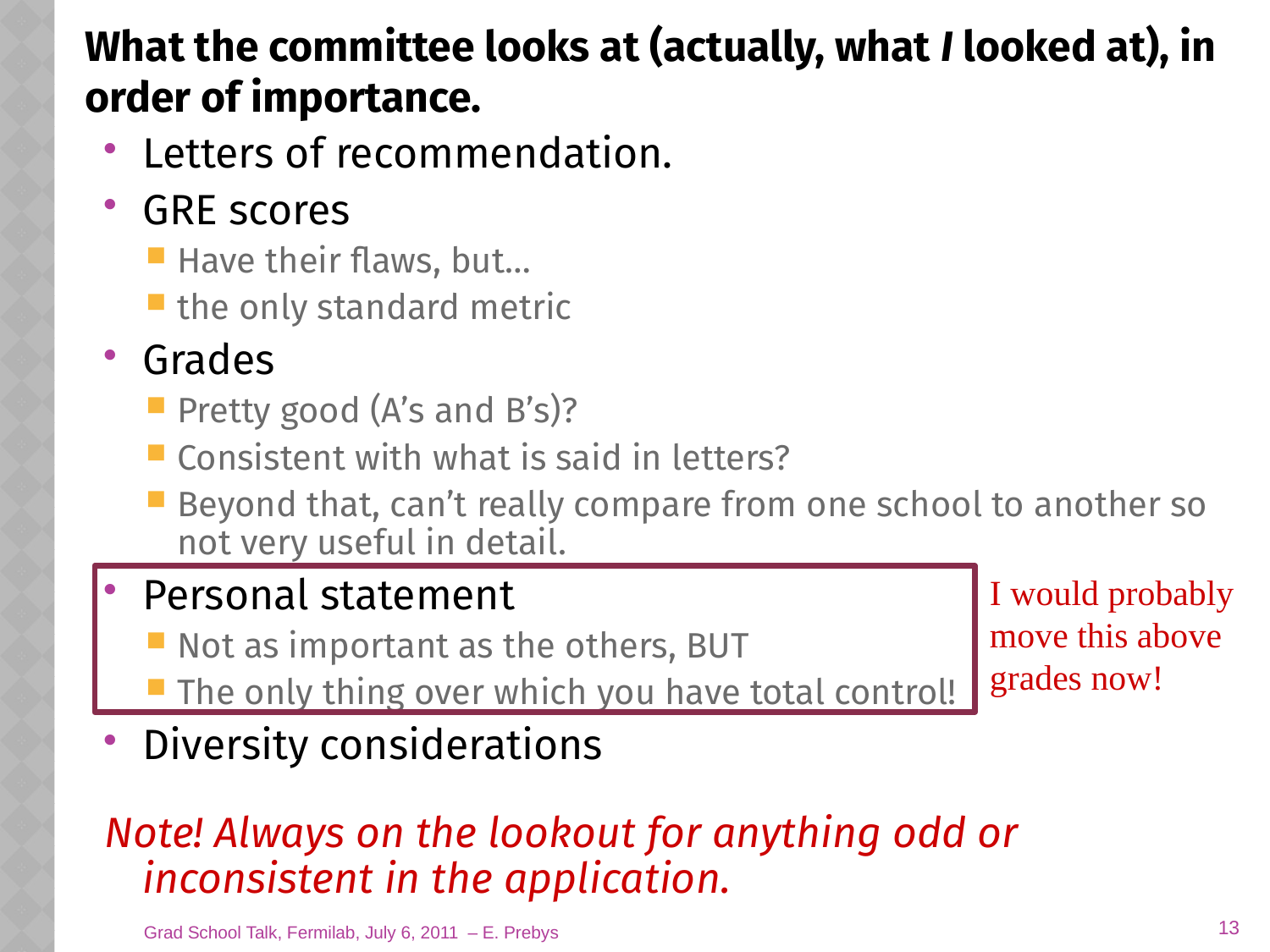

# What the committee looks at (actually, what I looked at), in order of importance.
Letters of recommendation.
GRE scores
Have their flaws, but…
the only standard metric
Grades
Pretty good (A’s and B’s)?
Consistent with what is said in letters?
Beyond that, can’t really compare from one school to another so not very useful in detail.
Personal statement
Not as important as the others, BUT
The only thing over which you have total control!
Diversity considerations

Note! Always on the lookout for anything odd or inconsistent in the application.
I would probably move this above grades now!

13
Grad School Talk, Fermilab, July 6, 2011  – E. Prebys